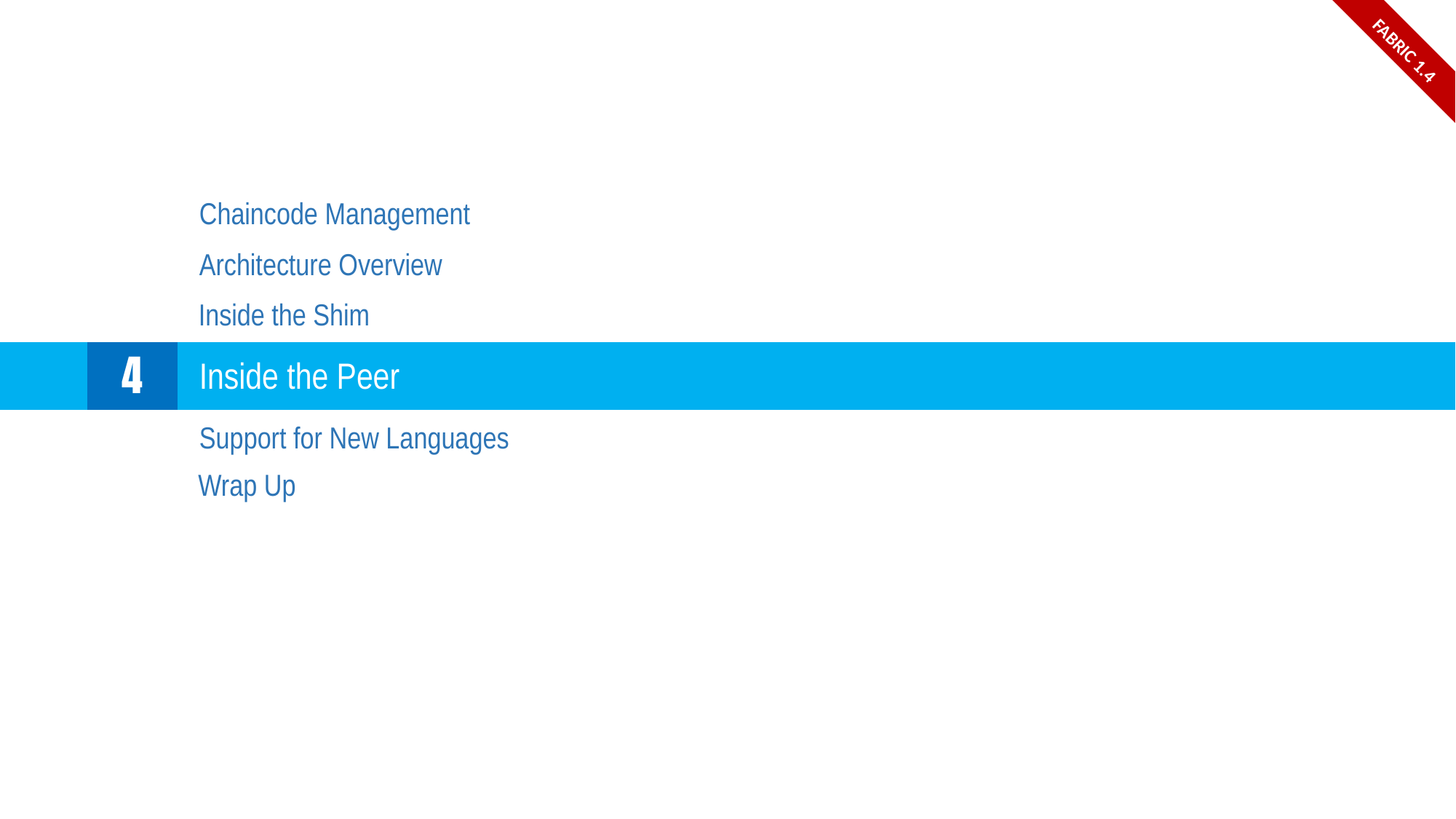

FABRIC 1.4
Chaincode Management
Architecture Overview
Inside the Shim

4
Inside the Peer
Support for New Languages
Wrap Up